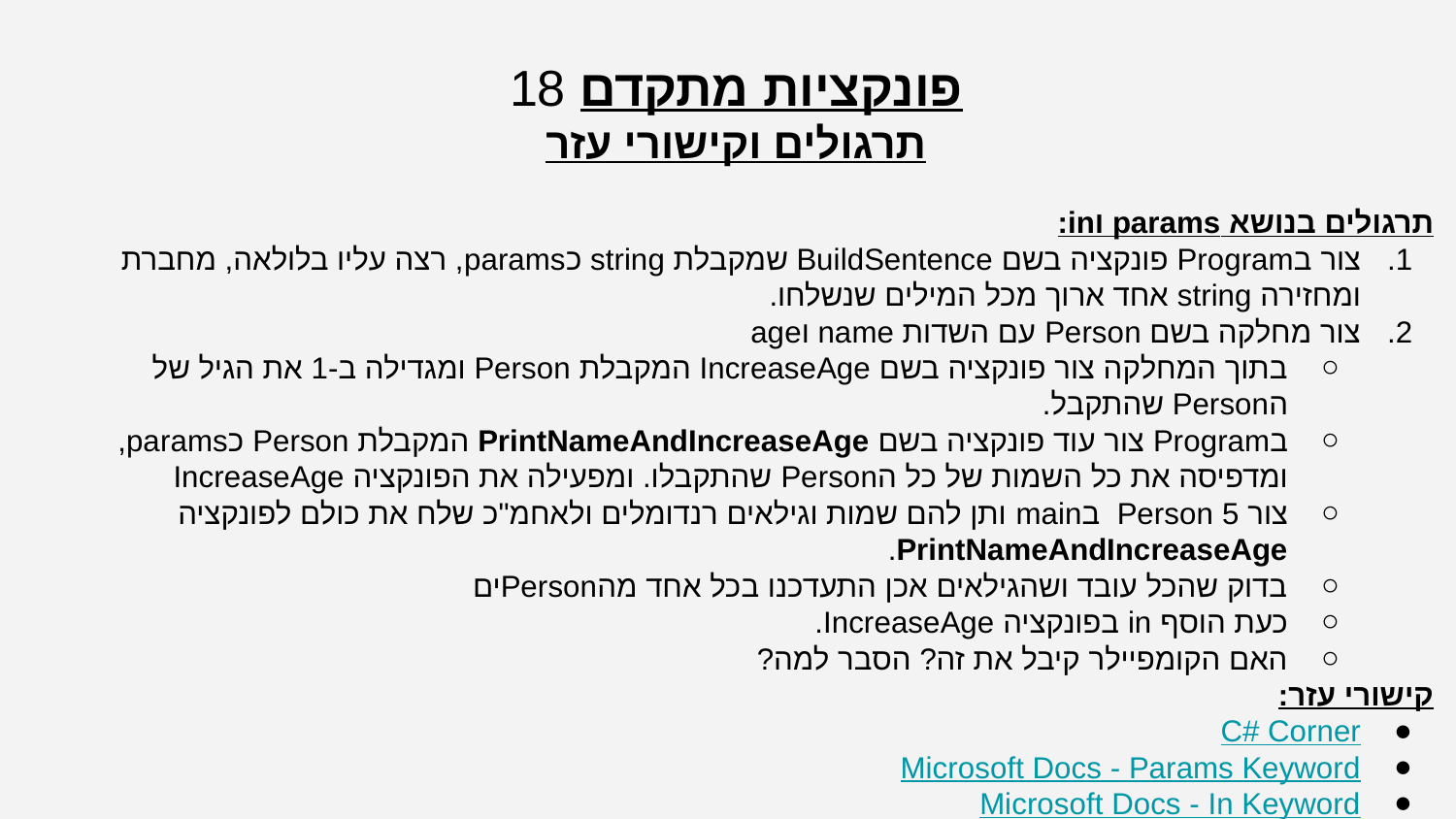

פונקציות מתקדם 18
תרגולים וקישורי עזר

תרגולים בנושא params וin:
צור בProgram פונקציה בשם BuildSentence שמקבלת string כparams, רצה עליו בלולאה, מחברת ומחזירה string אחד ארוך מכל המילים שנשלחו.
צור מחלקה בשם Person עם השדות name וage
בתוך המחלקה צור פונקציה בשם IncreaseAge המקבלת Person ומגדילה ב-1 את הגיל של הPerson שהתקבל.
בProgram צור עוד פונקציה בשם PrintNameAndIncreaseAge המקבלת Person כparams, ומדפיסה את כל השמות של כל הPerson שהתקבלו. ומפעילה את הפונקציה IncreaseAge
צור 5 Person  בmain ותן להם שמות וגילאים רנדומלים ולאחמ"כ שלח את כולם לפונקציה PrintNameAndIncreaseAge.
בדוק שהכל עובד ושהגילאים אכן התעדכנו בכל אחד מהPersonים
כעת הוסף in בפונקציה IncreaseAge.
האם הקומפיילר קיבל את זה? הסבר למה?
קישורי עזר:
C# Corner
Microsoft Docs - Params Keyword
Microsoft Docs - In Keyword